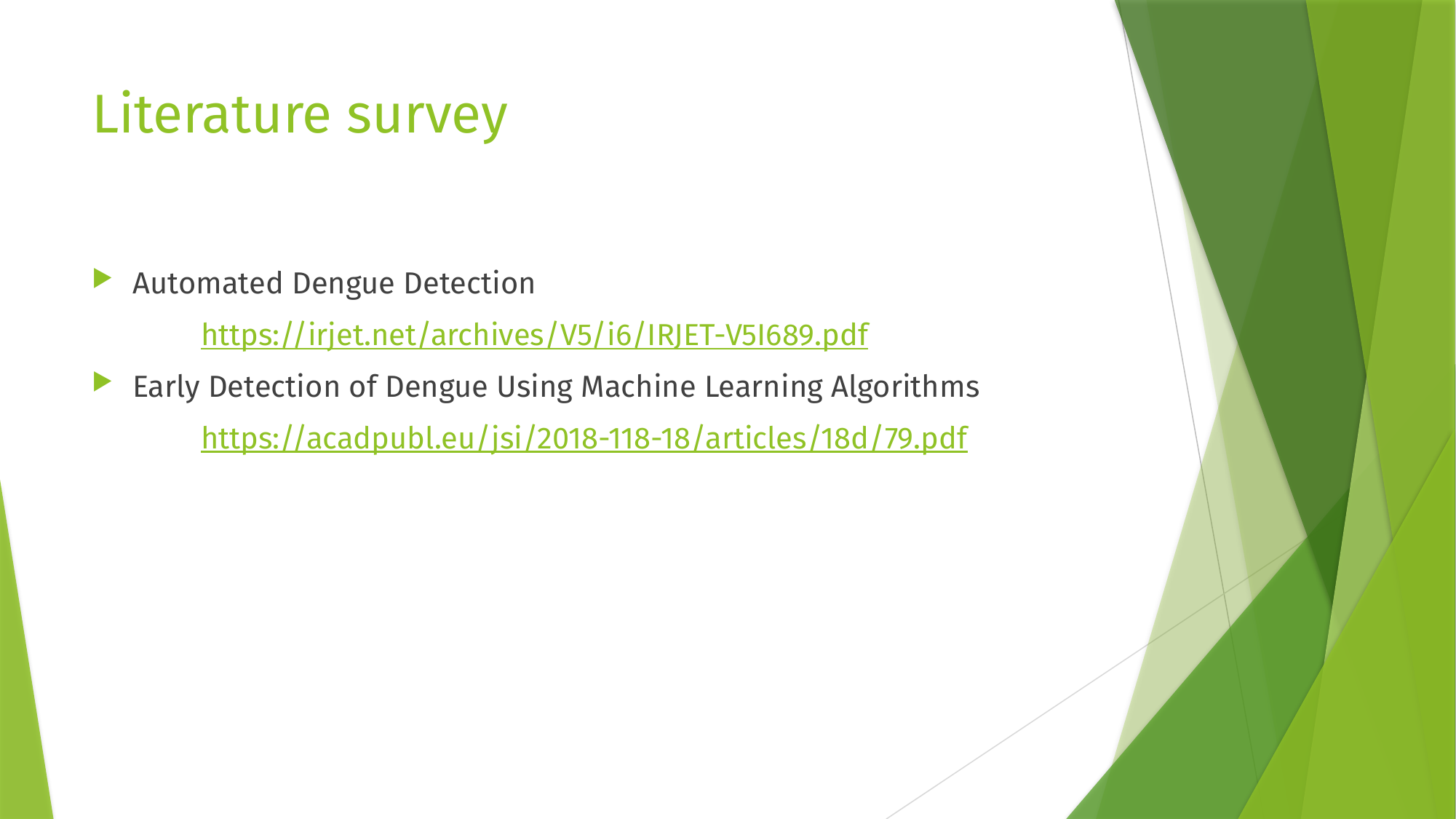

# Literature survey
Automated Dengue Detection
	https://irjet.net/archives/V5/i6/IRJET-V5I689.pdf
Early Detection of Dengue Using Machine Learning Algorithms
	https://acadpubl.eu/jsi/2018-118-18/articles/18d/79.pdf